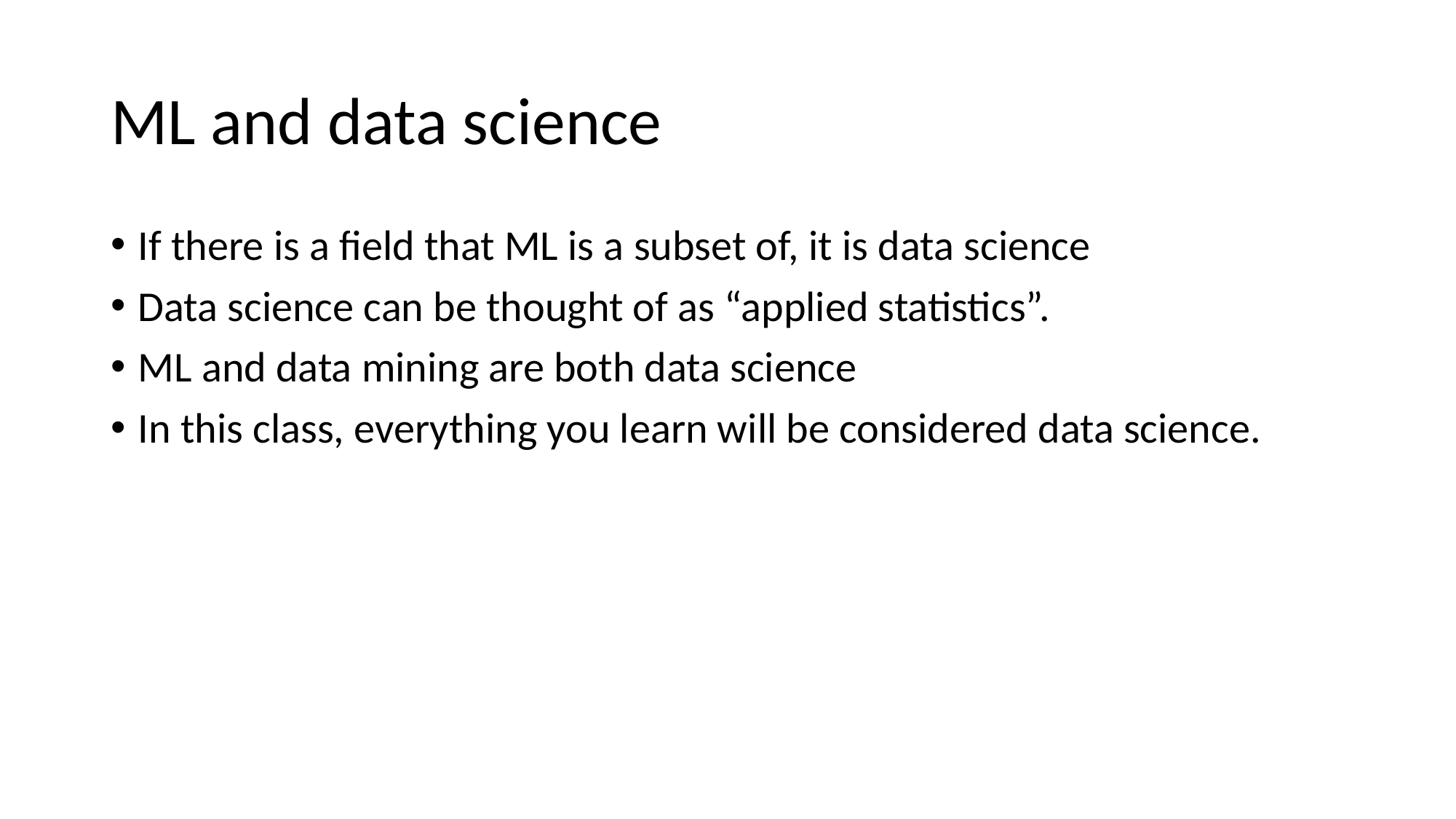

# ML and data science
If there is a field that ML is a subset of, it is data science
Data science can be thought of as “applied statistics”.
ML and data mining are both data science
In this class, everything you learn will be considered data science.